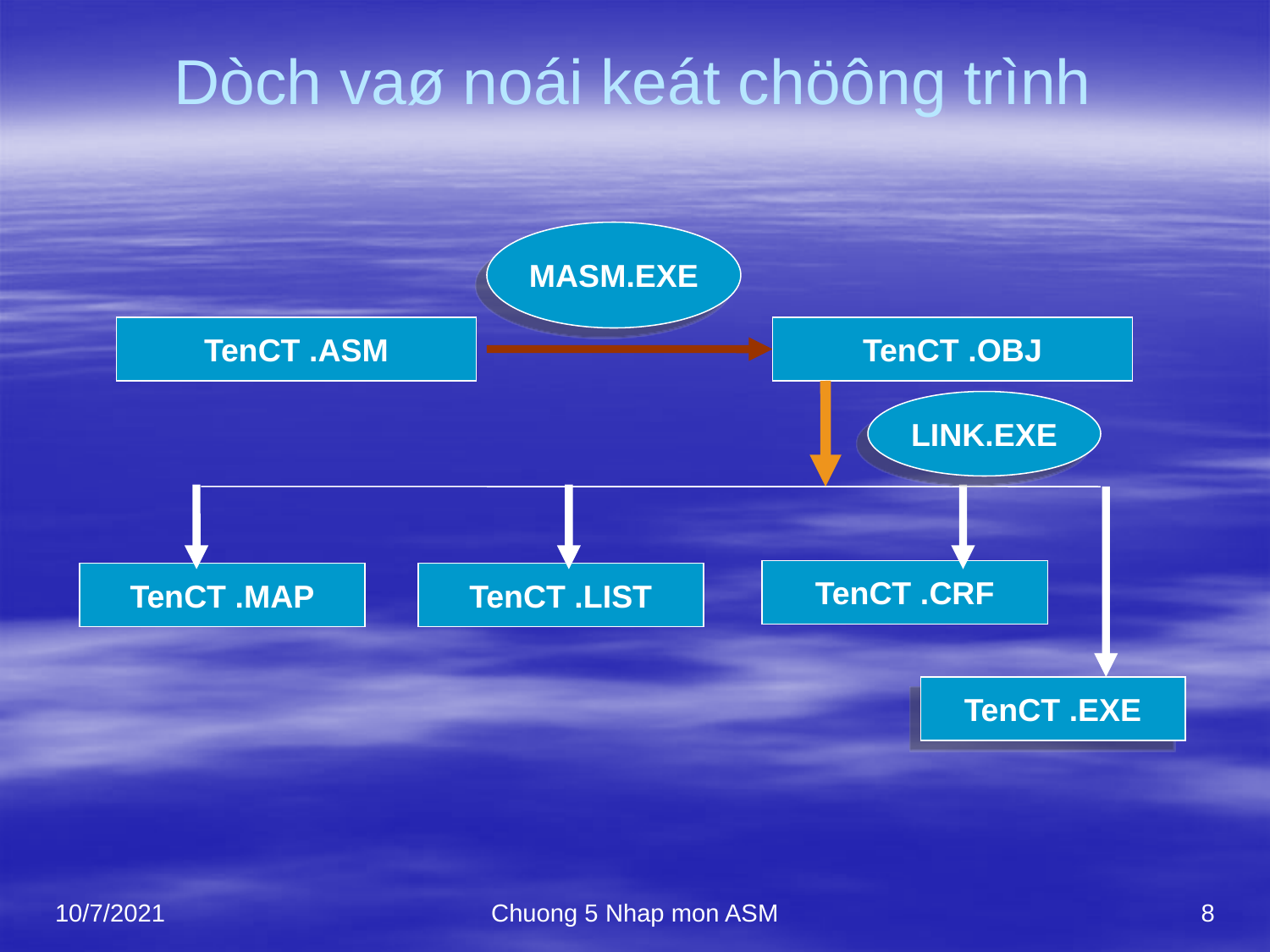

# Dòch vaø noái keát chöông trình
MASM.EXE
TenCT .ASM
TenCT .OBJ

LINK.EXE

TenCT .CRF
TenCT .MAP
TenCT .LIST
TenCT .EXE
10/7/2021
Chuong 5 Nhap mon ASM
8